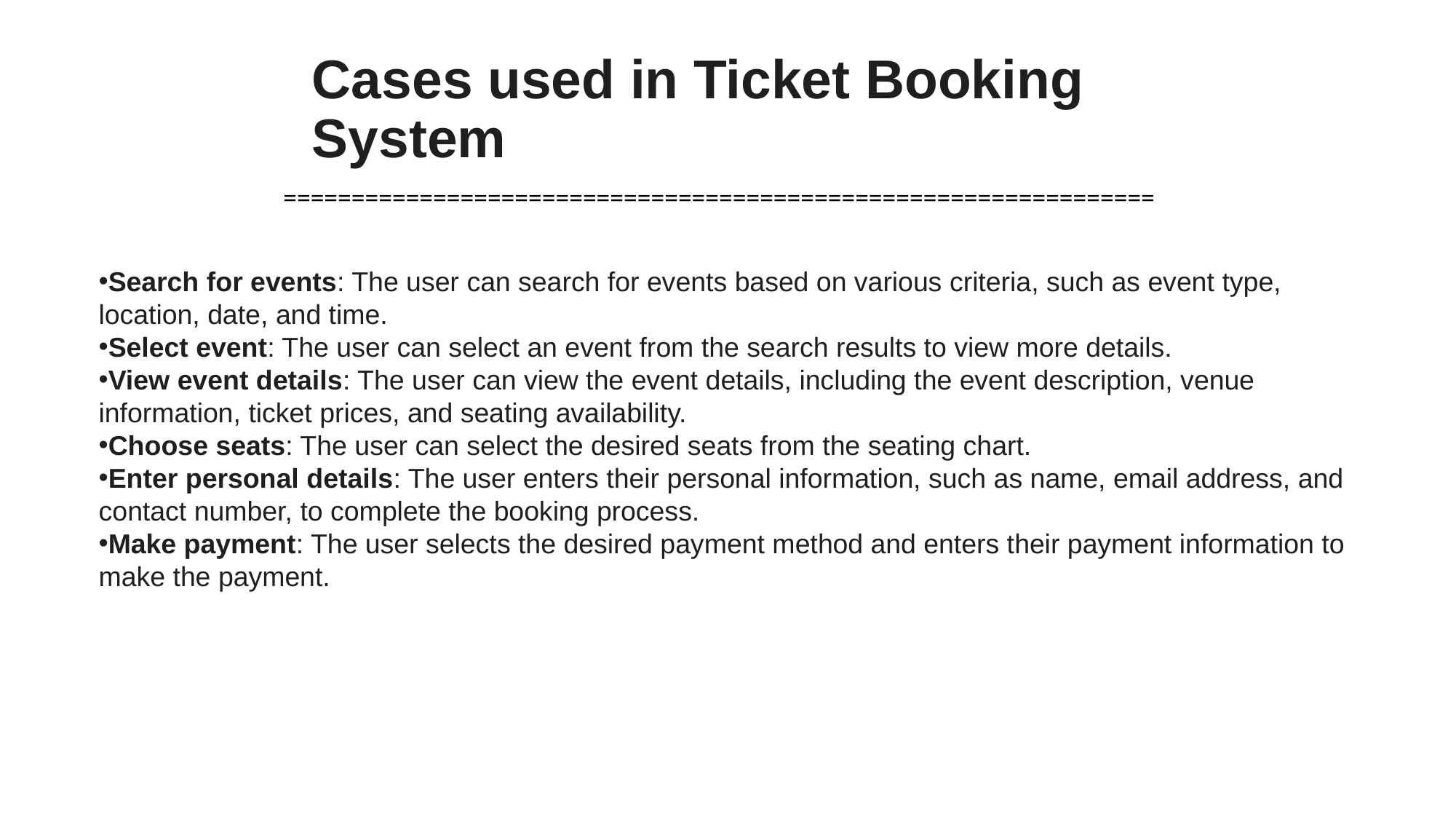

# Cases used in Ticket Booking System
================================================================
Search for events: The user can search for events based on various criteria, such as event type, location, date, and time.
Select event: The user can select an event from the search results to view more details.
View event details: The user can view the event details, including the event description, venue information, ticket prices, and seating availability.
Choose seats: The user can select the desired seats from the seating chart.
Enter personal details: The user enters their personal information, such as name, email address, and contact number, to complete the booking process.
Make payment: The user selects the desired payment method and enters their payment information to make the payment.